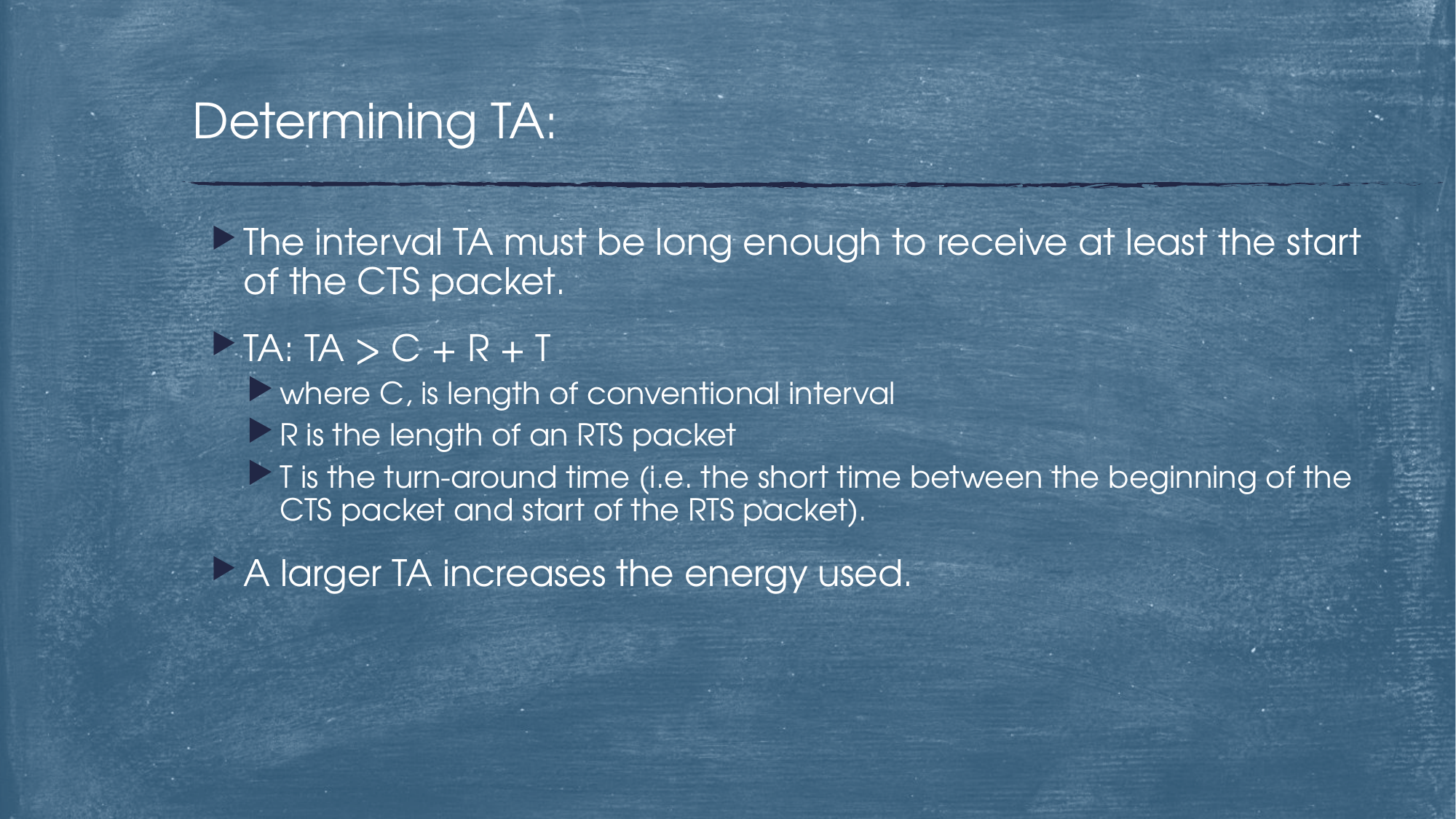

# Determining TA:
The interval TA must be long enough to receive at least the start of the CTS packet.
TA: TA > C + R + T
where C, is length of conventional interval
R is the length of an RTS packet
T is the turn-around time (i.e. the short time between the beginning of the CTS packet and start of the RTS packet).
A larger TA increases the energy used.